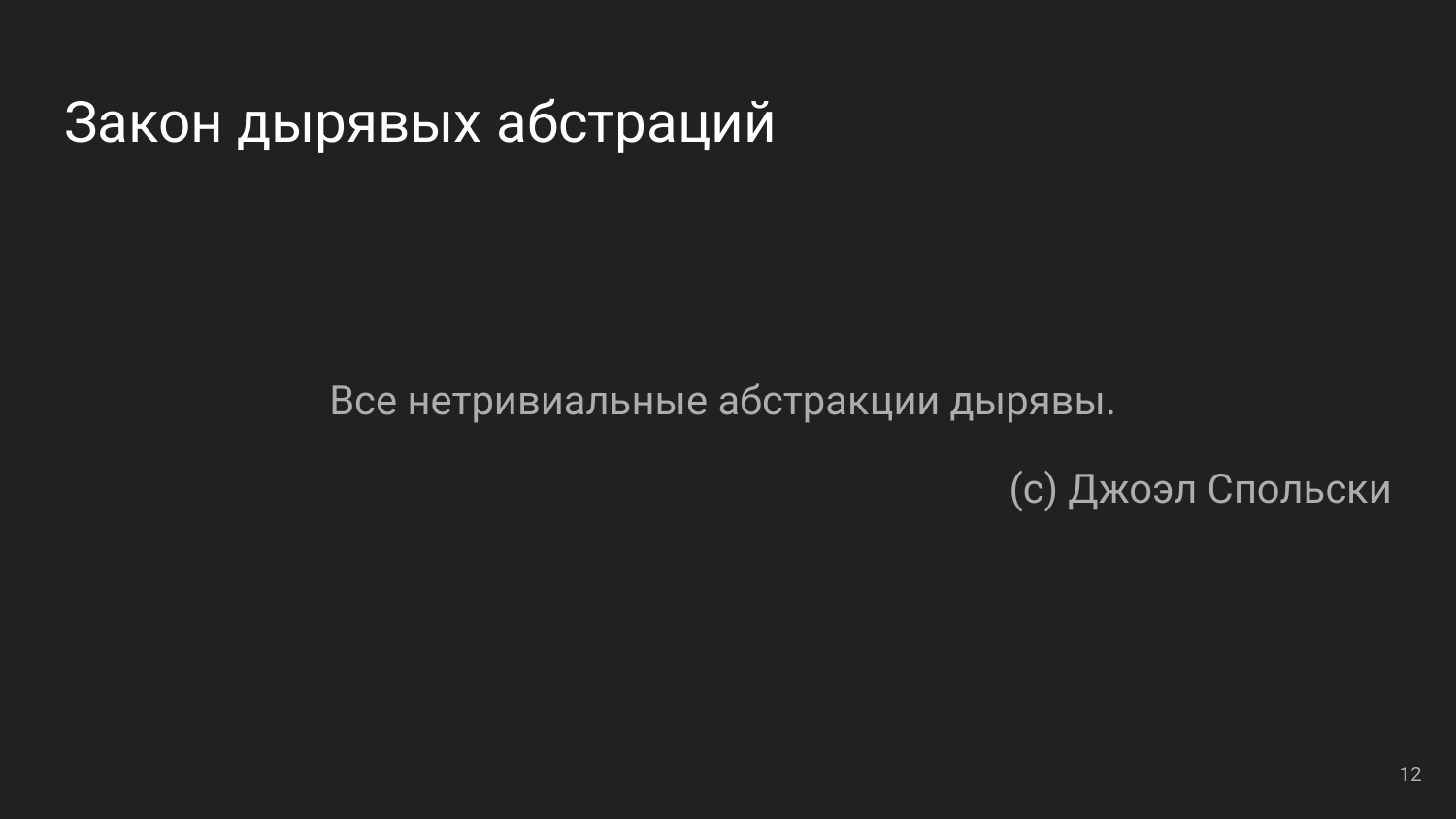

# Закон дырявых абстраций

Все нетривиальные абстракции дырявы.
(с) Джоэл Спольски
12